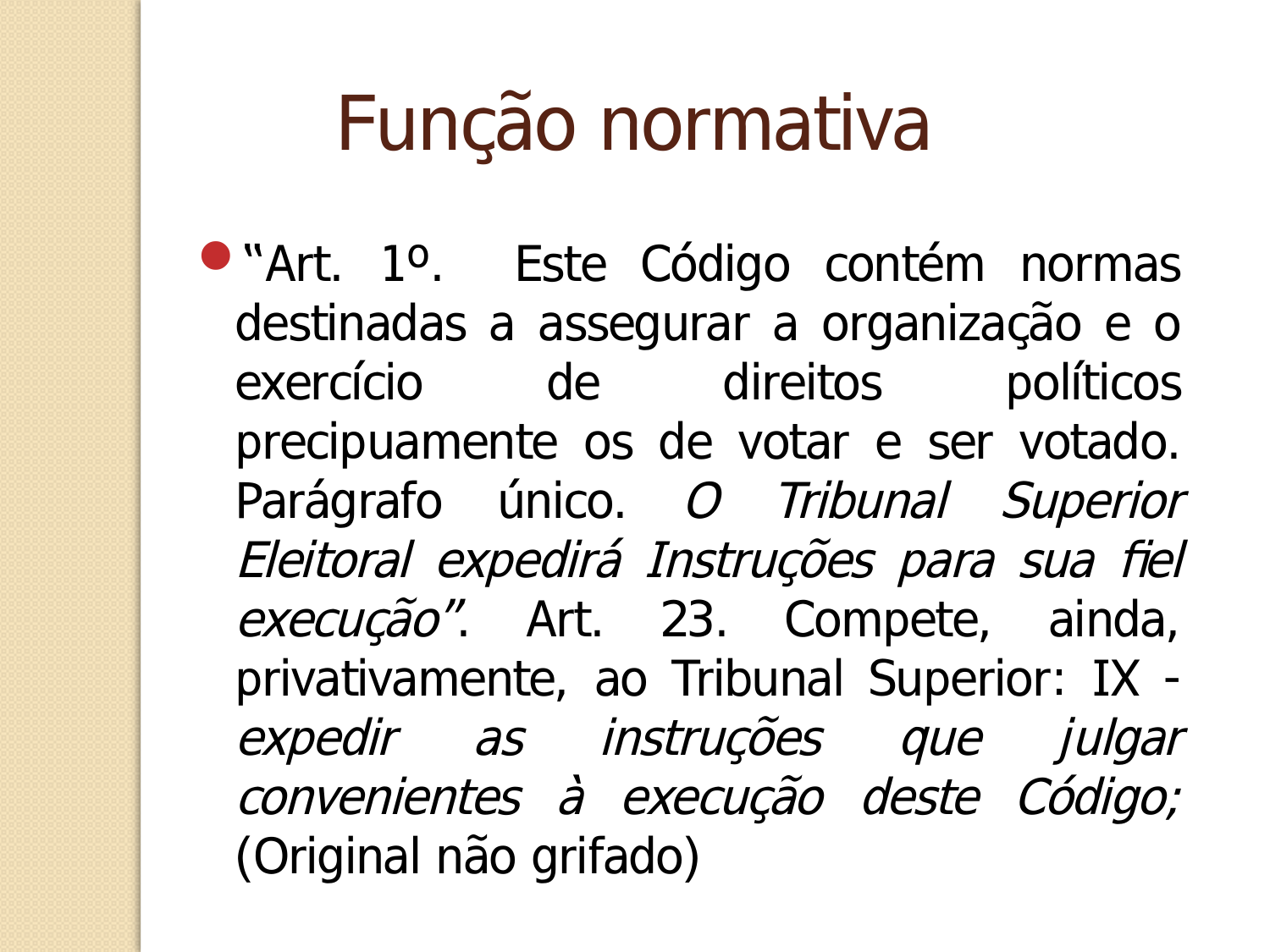

Função normativa
“Art. 1º.  Este Código contém normas destinadas a assegurar a organização e o exercício de direitos políticos precipuamente os de votar e ser votado. Parágrafo único. O Tribunal Superior Eleitoral expedirá Instruções para sua fiel execução”. Art. 23. Compete, ainda, privativamente, ao Tribunal Superior: IX - expedir as instruções que julgar convenientes à execução deste Código; (Original não grifado)